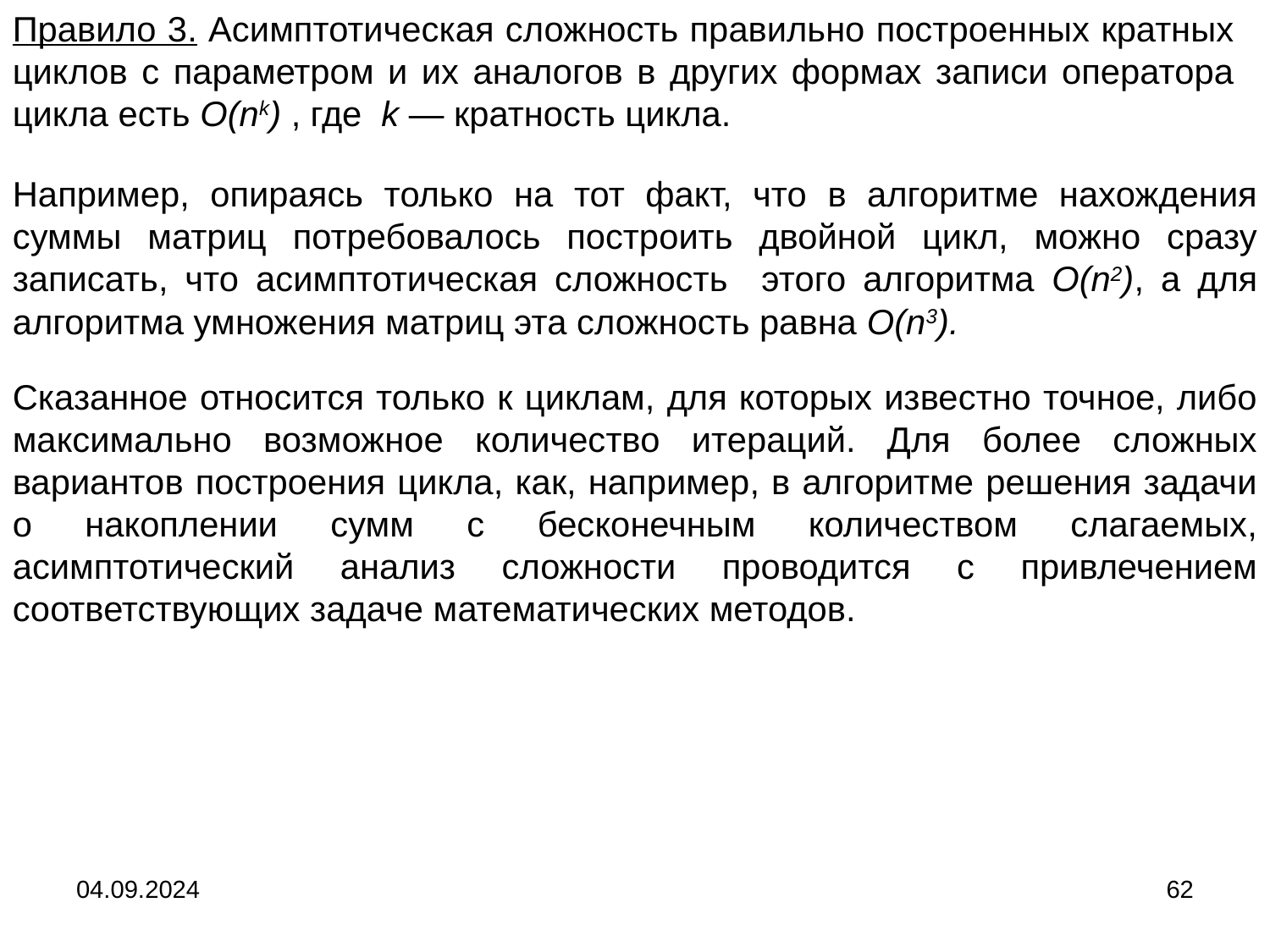

Правило 3. Асимптотическая сложность правильно построенных кратных циклов с параметром и их аналогов в других формах записи оператора цикла есть O(nk) , где  k — кратность цикла.
Например, опираясь только на тот факт, что в алгоритме нахождения суммы матриц потребовалось построить двойной цикл, можно сразу записать, что асимптотическая сложность  этого алгоритма O(n2), а для алгоритма умножения матриц эта сложность равна O(n3).
Сказанное относится только к циклам, для которых известно точное, либо максимально возможное количество итераций. Для более сложных вариантов построения цикла, как, например, в алгоритме решения задачи о накоплении сумм с бесконечным количеством слагаемых, асимптотический анализ сложности проводится с привлечением соответствующих задаче математических методов.
04.09.2024
62